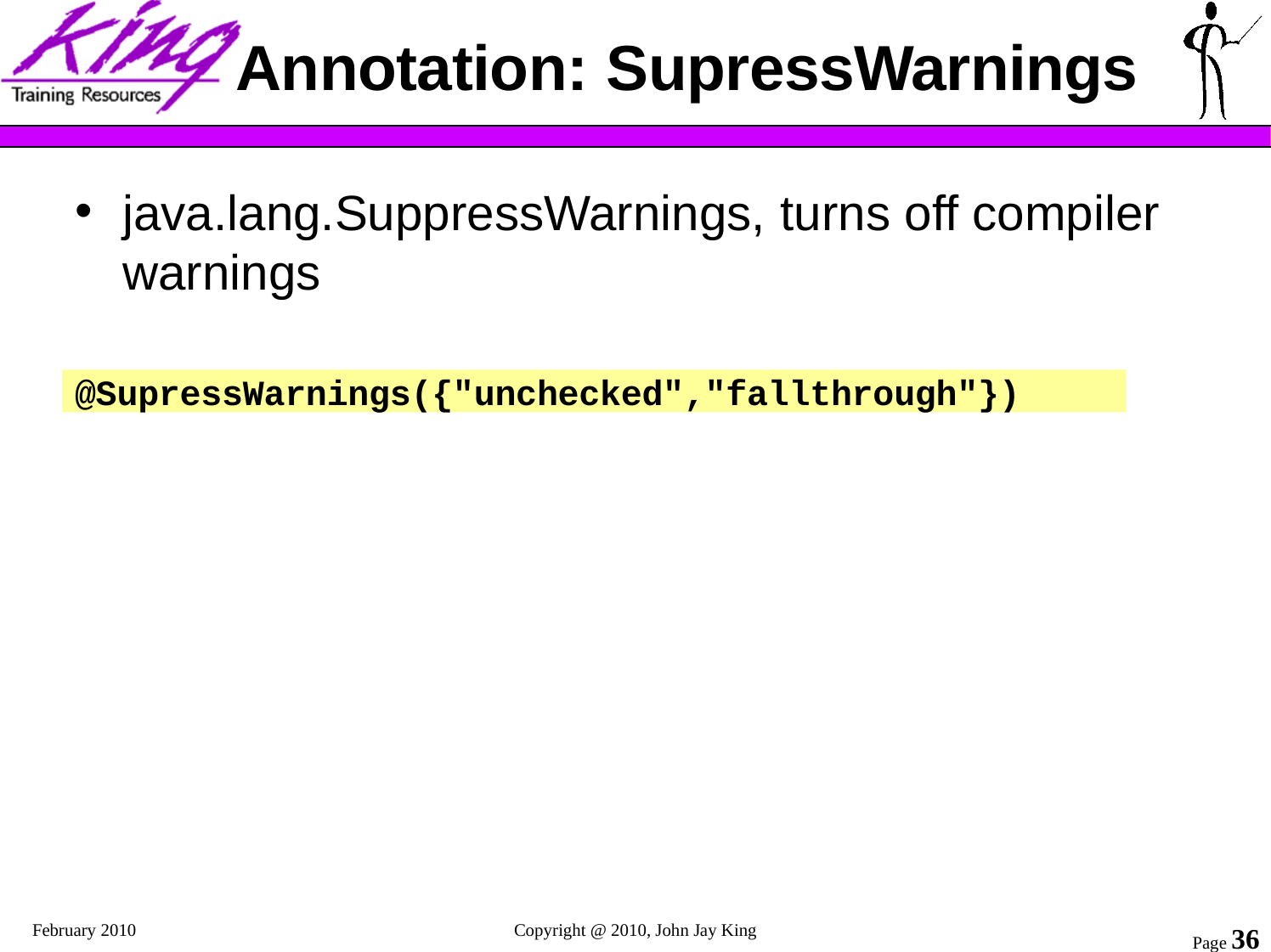

# Annotation: SupressWarnings
java.lang.SuppressWarnings, turns off compiler warnings
@SupressWarnings({"unchecked","fallthrough"})
February 2010
Copyright @ 2010, John Jay King
Page 36